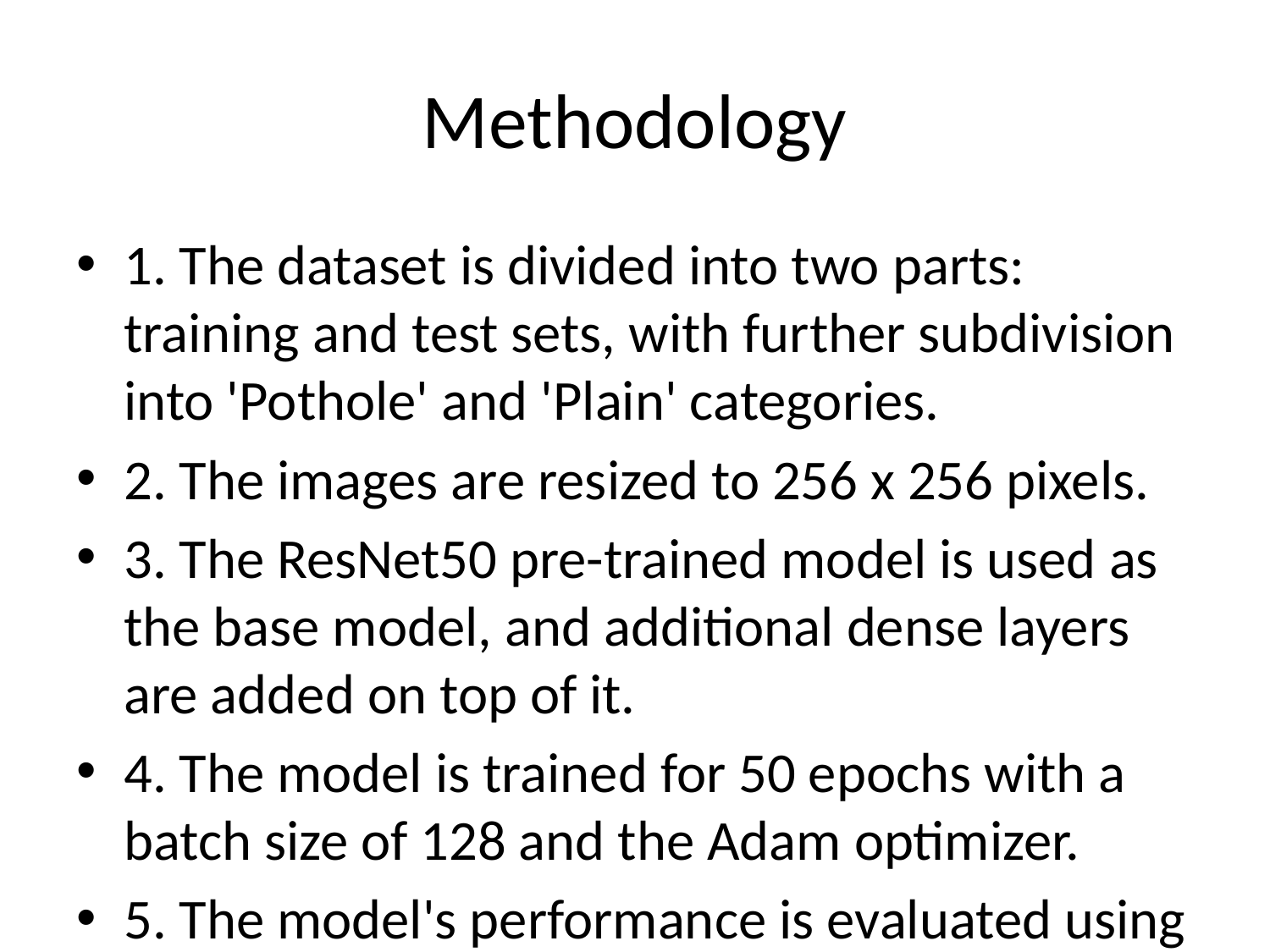

# Methodology
1. The dataset is divided into two parts: training and test sets, with further subdivision into 'Pothole' and 'Plain' categories.
2. The images are resized to 256 x 256 pixels.
3. The ResNet50 pre-trained model is used as the base model, and additional dense layers are added on top of it.
4. The model is trained for 50 epochs with a batch size of 128 and the Adam optimizer.
5. The model's performance is evaluated using accuracy, precision, recall, and F1-score.